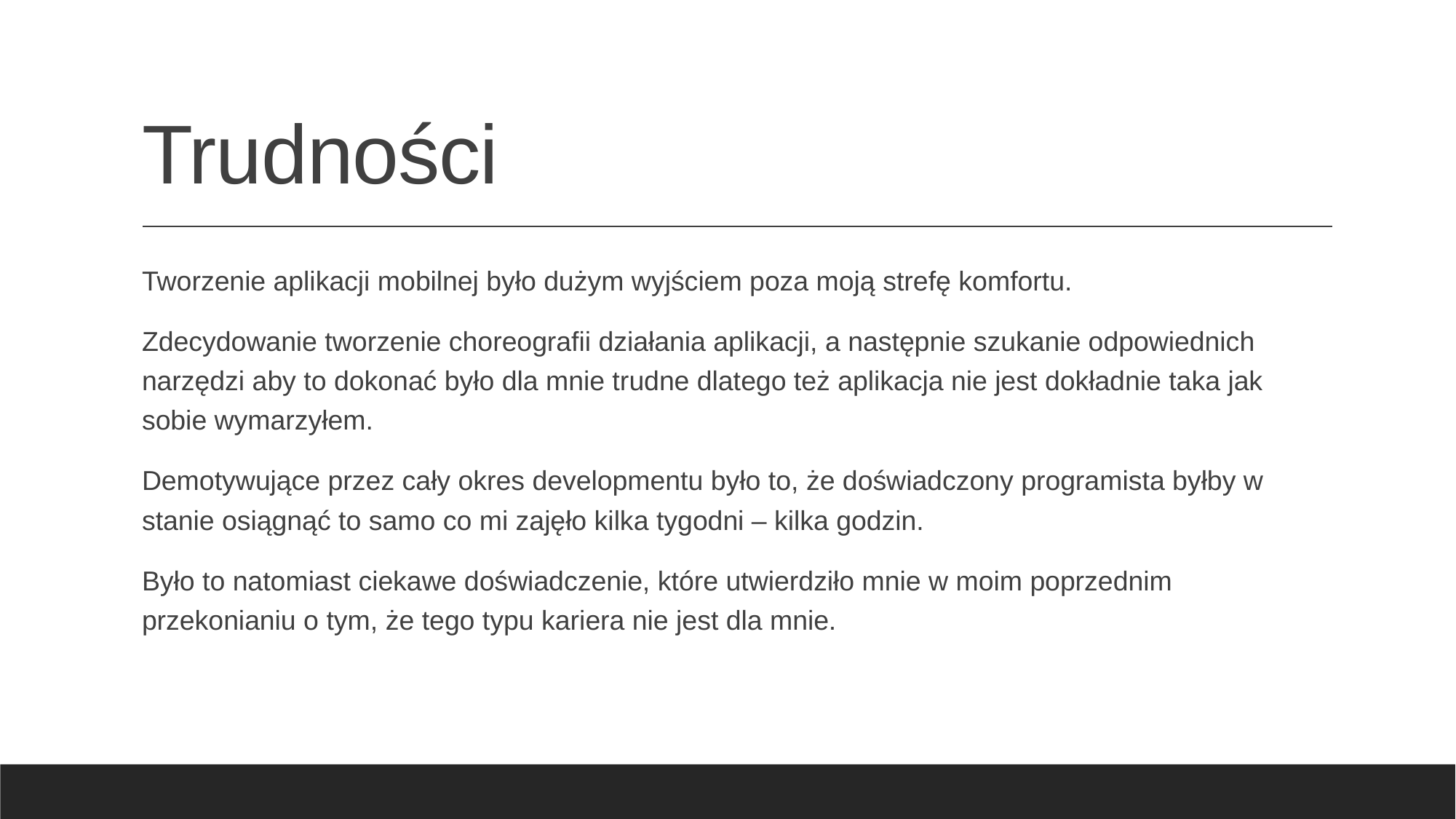

# Trudności
Tworzenie aplikacji mobilnej było dużym wyjściem poza moją strefę komfortu.
Zdecydowanie tworzenie choreografii działania aplikacji, a następnie szukanie odpowiednich narzędzi aby to dokonać było dla mnie trudne dlatego też aplikacja nie jest dokładnie taka jak sobie wymarzyłem.
Demotywujące przez cały okres developmentu było to, że doświadczony programista byłby w stanie osiągnąć to samo co mi zajęło kilka tygodni – kilka godzin.
Było to natomiast ciekawe doświadczenie, które utwierdziło mnie w moim poprzednim przekonianiu o tym, że tego typu kariera nie jest dla mnie.